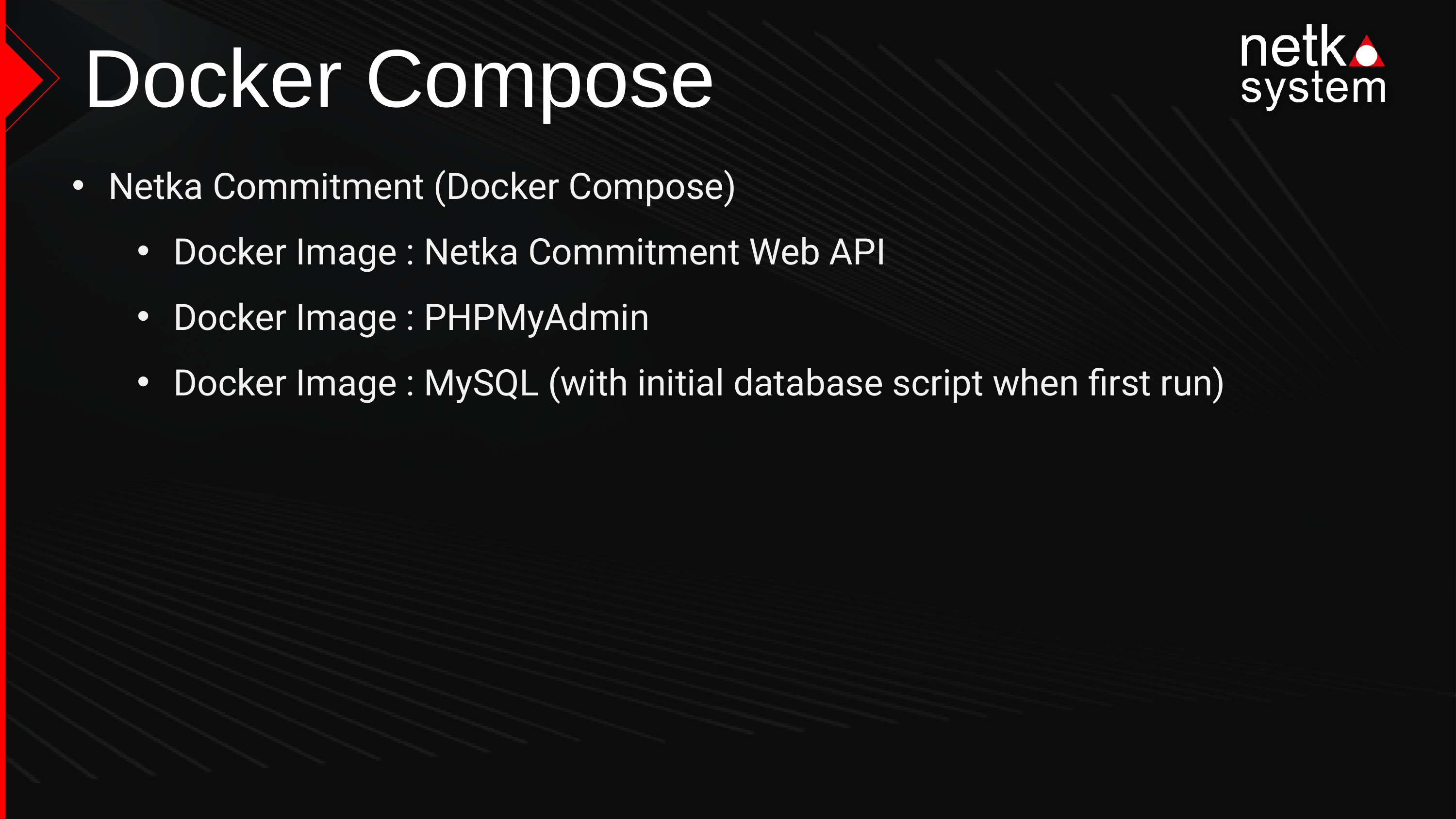

# Docker Compose
Netka Commitment (Docker Compose)
Docker Image : Netka Commitment Web API
Docker Image : PHPMyAdmin
Docker Image : MySQL (with initial database script when first run)